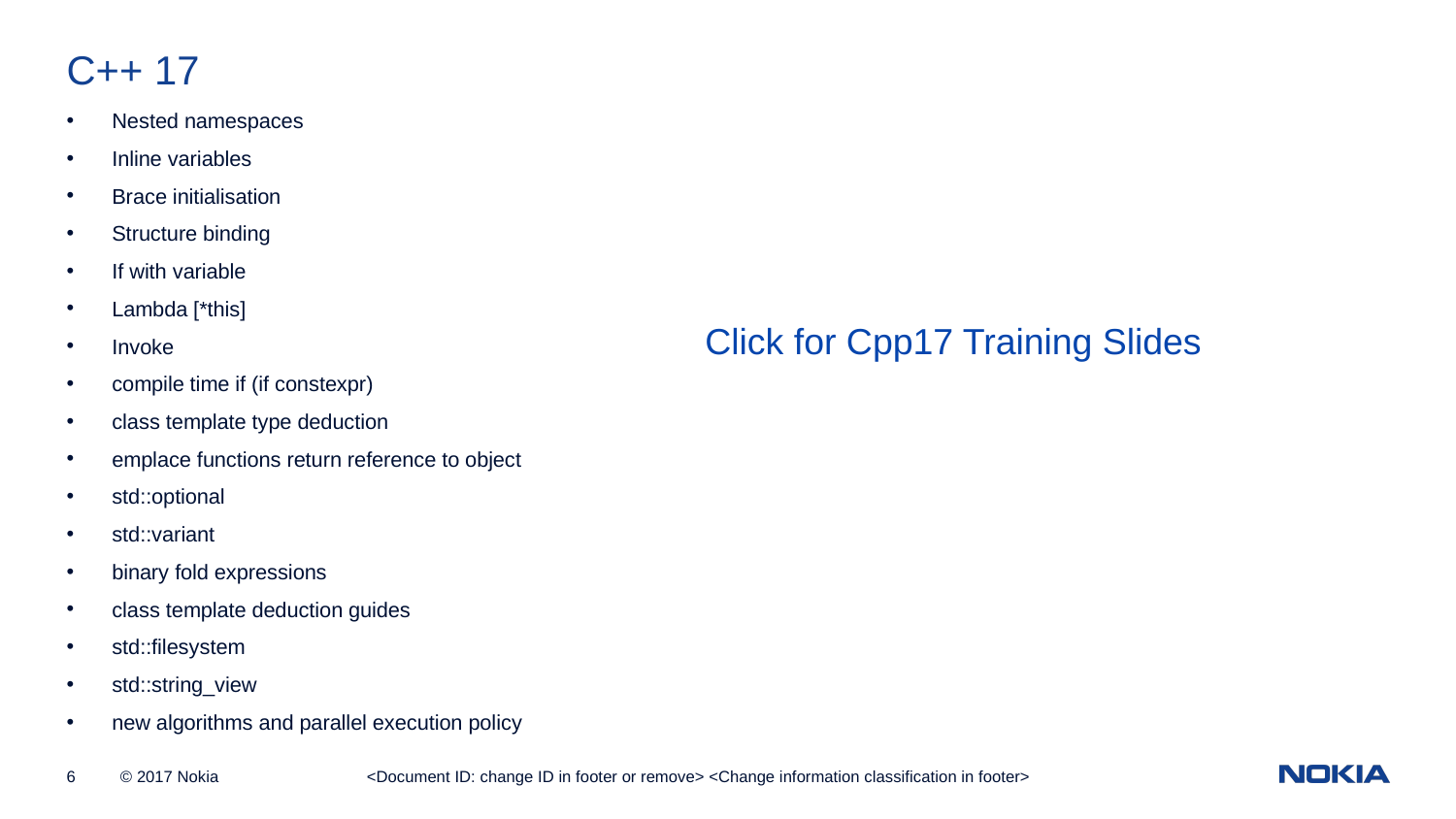

C++ 17
Nested namespaces
Inline variables
Brace initialisation
Structure binding
If with variable
Lambda [*this]
Invoke
compile time if (if constexpr)
class template type deduction
emplace functions return reference to object
std::optional
std::variant
binary fold expressions
class template deduction guides
std::filesystem
std::string_view
new algorithms and parallel execution policy

Click for Cpp17 Training Slides
<Document ID: change ID in footer or remove> <Change information classification in footer>